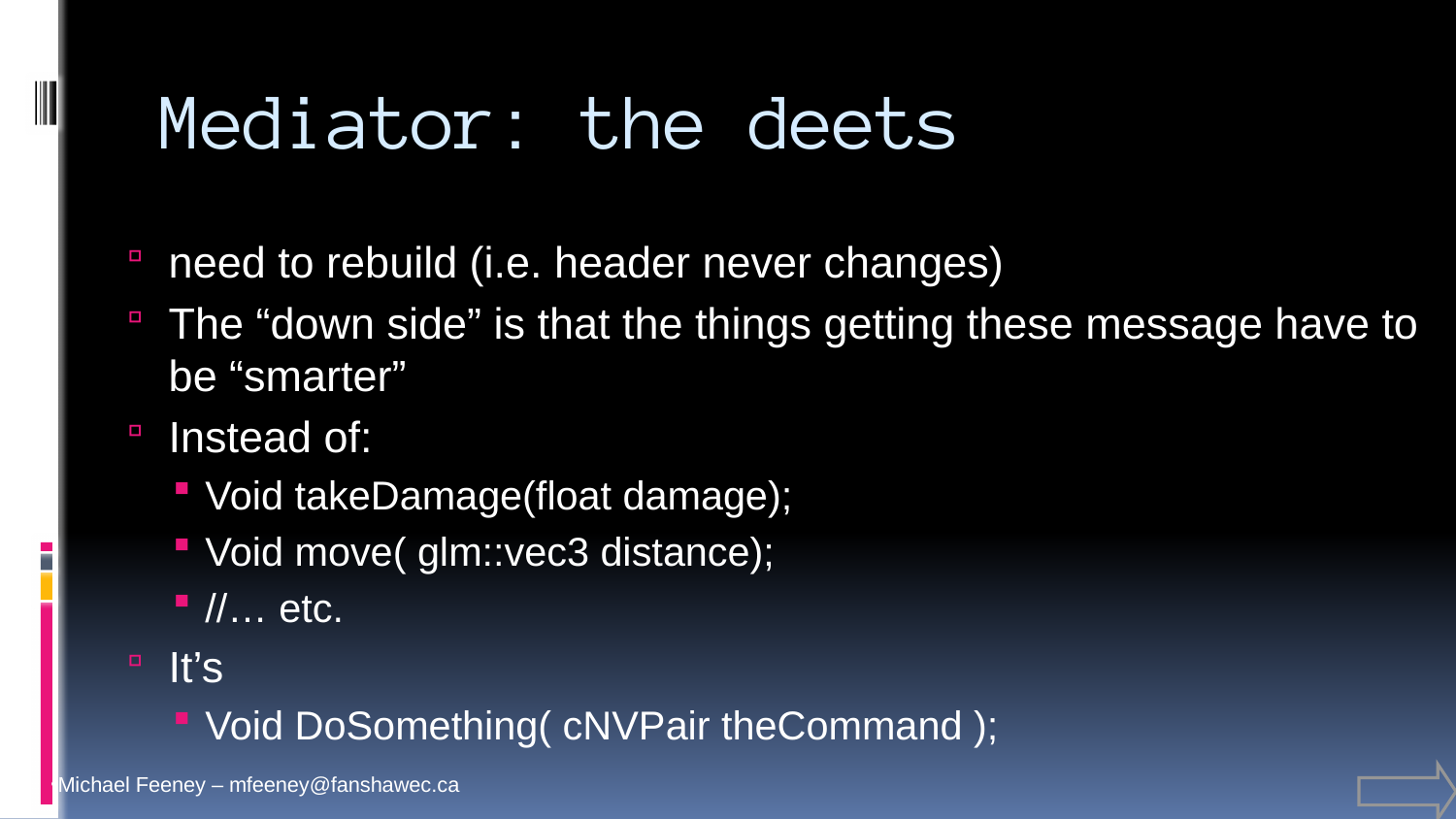

# Mediator: the deets
need to rebuild (i.e. header never changes)
The “down side” is that the things getting these message have to be “smarter”
Instead of:
Void takeDamage(float damage);
Void move( glm::vec3 distance);
//… etc.
It’s
Void DoSomething( cNVPair theCommand );